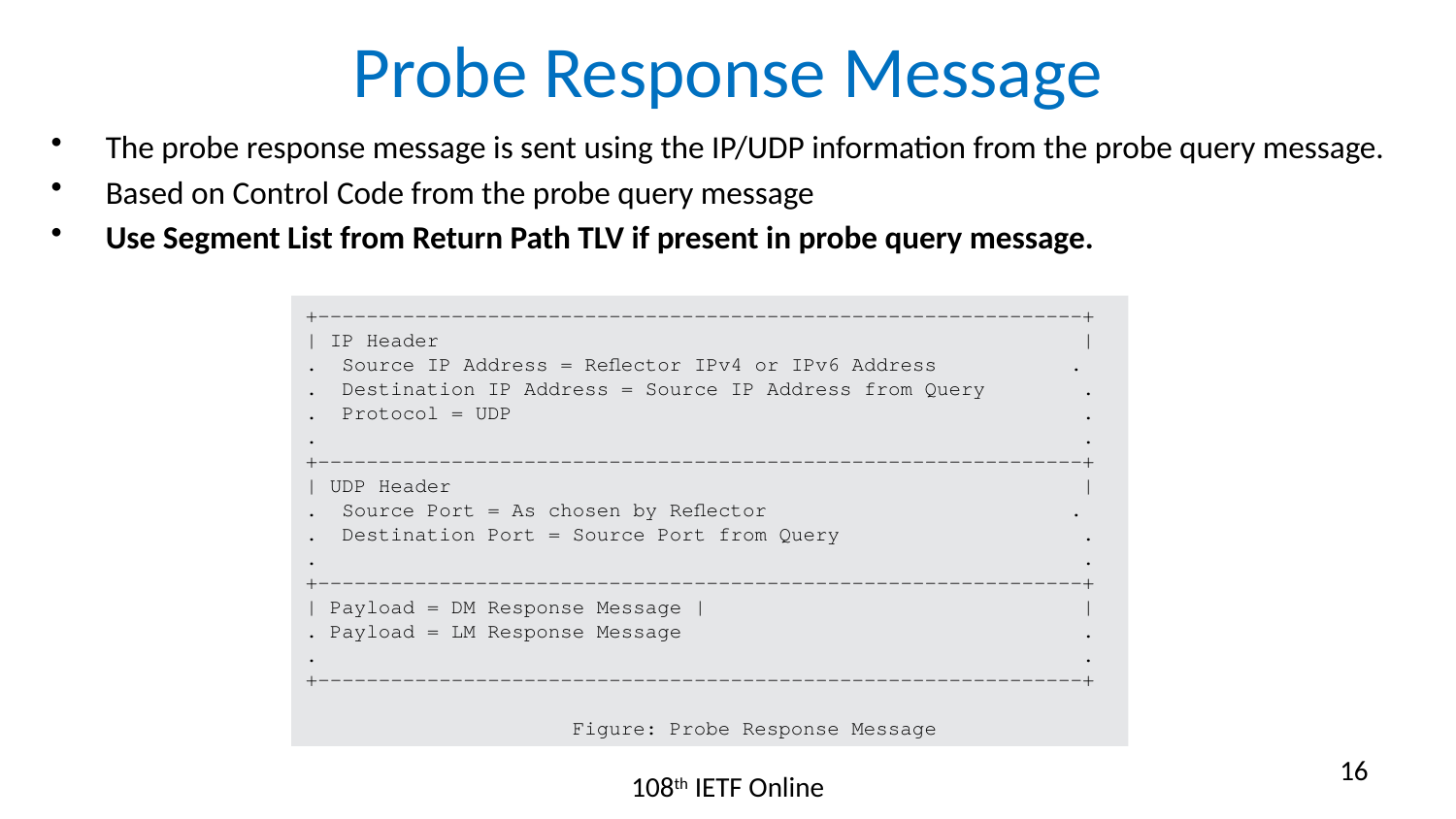

# Probe Response Message
The probe response message is sent using the IP/UDP information from the probe query message.
Based on Control Code from the probe query message
Use Segment List from Return Path TLV if present in probe query message.
+---------------------------------------------------------------+
| IP Header                                                     |
.  Source IP Address = Reflector IPv4 or IPv6 Address           .
.  Destination IP Address = Source IP Address from Query        .
.  Protocol = UDP                                               .
.                                                               .
+---------------------------------------------------------------+
| UDP Header                                                    |
.  Source Port = As chosen by Reflector                         .
.  Destination Port = Source Port from Query                    .
.                                                               .
+---------------------------------------------------------------+
| Payload = DM Response Message |                               |
. Payload = LM Response Message                                 .
.                                                               .
+---------------------------------------------------------------+

                      Figure: Probe Response Message
16
108th IETF Online